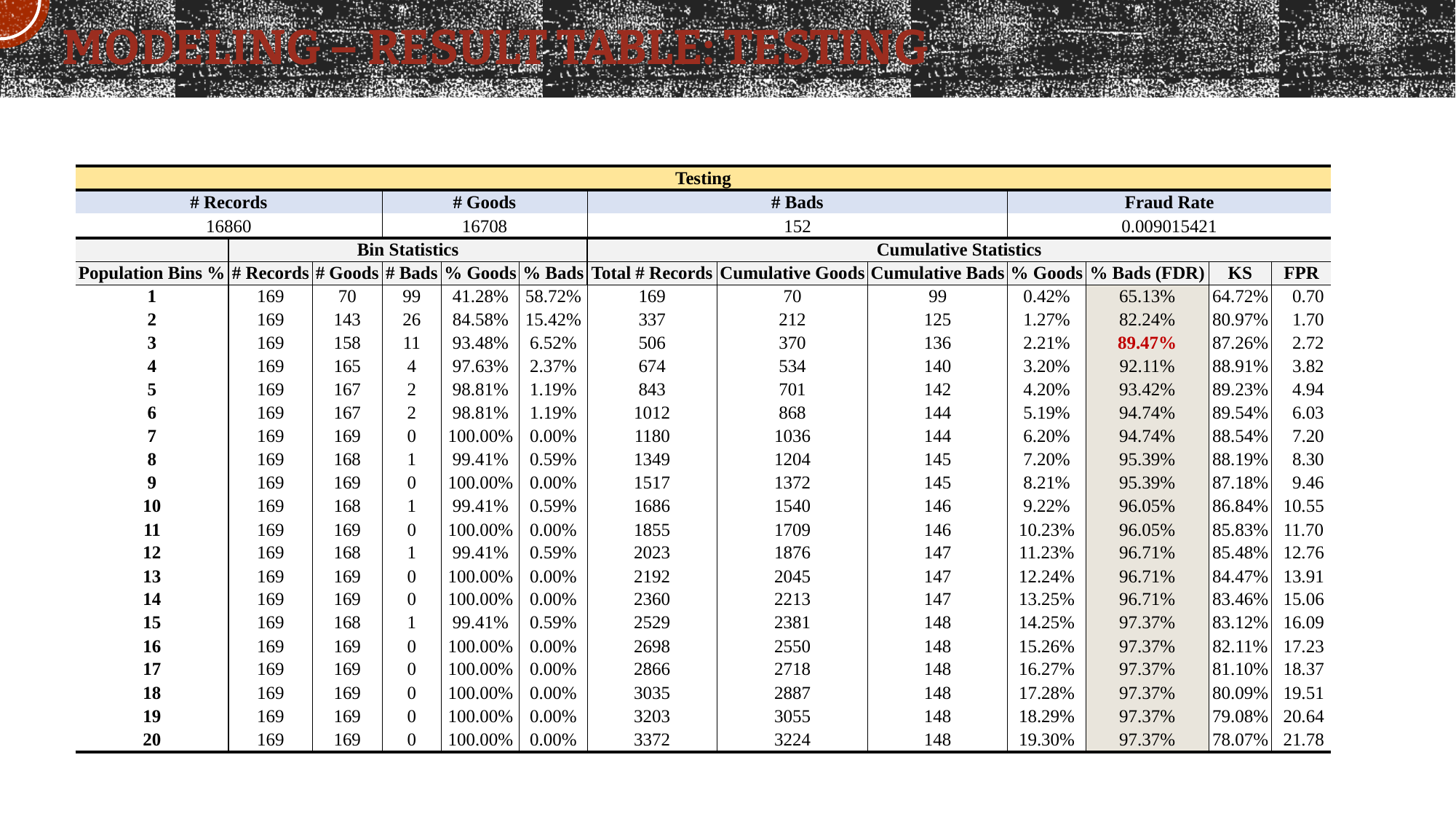

Modeling – Result Table: testing
| Testing |  |  |  |  |  |  |  |  |  |  |  |  |
| --- | --- | --- | --- | --- | --- | --- | --- | --- | --- | --- | --- | --- |
| # Records |  |  | # Goods |  |  | # Bads |  |  | Fraud Rate |  |  |  |
| 16860 |  |  | 16708 |  |  | 152 |  |  | 0.009015421 |  |  |  |
|  | Bin Statistics |  |  |  |  | Cumulative Statistics |  |  |  |  |  |  |
| Population Bins % | # Records | # Goods | # Bads | % Goods | % Bads | Total # Records | Cumulative Goods | Cumulative Bads | % Goods | % Bads (FDR) | KS | FPR |
| 1 | 169 | 70 | 99 | 41.28% | 58.72% | 169 | 70 | 99 | 0.42% | 65.13% | 64.72% | 0.70 |
| 2 | 169 | 143 | 26 | 84.58% | 15.42% | 337 | 212 | 125 | 1.27% | 82.24% | 80.97% | 1.70 |
| 3 | 169 | 158 | 11 | 93.48% | 6.52% | 506 | 370 | 136 | 2.21% | 89.47% | 87.26% | 2.72 |
| 4 | 169 | 165 | 4 | 97.63% | 2.37% | 674 | 534 | 140 | 3.20% | 92.11% | 88.91% | 3.82 |
| 5 | 169 | 167 | 2 | 98.81% | 1.19% | 843 | 701 | 142 | 4.20% | 93.42% | 89.23% | 4.94 |
| 6 | 169 | 167 | 2 | 98.81% | 1.19% | 1012 | 868 | 144 | 5.19% | 94.74% | 89.54% | 6.03 |
| 7 | 169 | 169 | 0 | 100.00% | 0.00% | 1180 | 1036 | 144 | 6.20% | 94.74% | 88.54% | 7.20 |
| 8 | 169 | 168 | 1 | 99.41% | 0.59% | 1349 | 1204 | 145 | 7.20% | 95.39% | 88.19% | 8.30 |
| 9 | 169 | 169 | 0 | 100.00% | 0.00% | 1517 | 1372 | 145 | 8.21% | 95.39% | 87.18% | 9.46 |
| 10 | 169 | 168 | 1 | 99.41% | 0.59% | 1686 | 1540 | 146 | 9.22% | 96.05% | 86.84% | 10.55 |
| 11 | 169 | 169 | 0 | 100.00% | 0.00% | 1855 | 1709 | 146 | 10.23% | 96.05% | 85.83% | 11.70 |
| 12 | 169 | 168 | 1 | 99.41% | 0.59% | 2023 | 1876 | 147 | 11.23% | 96.71% | 85.48% | 12.76 |
| 13 | 169 | 169 | 0 | 100.00% | 0.00% | 2192 | 2045 | 147 | 12.24% | 96.71% | 84.47% | 13.91 |
| 14 | 169 | 169 | 0 | 100.00% | 0.00% | 2360 | 2213 | 147 | 13.25% | 96.71% | 83.46% | 15.06 |
| 15 | 169 | 168 | 1 | 99.41% | 0.59% | 2529 | 2381 | 148 | 14.25% | 97.37% | 83.12% | 16.09 |
| 16 | 169 | 169 | 0 | 100.00% | 0.00% | 2698 | 2550 | 148 | 15.26% | 97.37% | 82.11% | 17.23 |
| 17 | 169 | 169 | 0 | 100.00% | 0.00% | 2866 | 2718 | 148 | 16.27% | 97.37% | 81.10% | 18.37 |
| 18 | 169 | 169 | 0 | 100.00% | 0.00% | 3035 | 2887 | 148 | 17.28% | 97.37% | 80.09% | 19.51 |
| 19 | 169 | 169 | 0 | 100.00% | 0.00% | 3203 | 3055 | 148 | 18.29% | 97.37% | 79.08% | 20.64 |
| 20 | 169 | 169 | 0 | 100.00% | 0.00% | 3372 | 3224 | 148 | 19.30% | 97.37% | 78.07% | 21.78 |